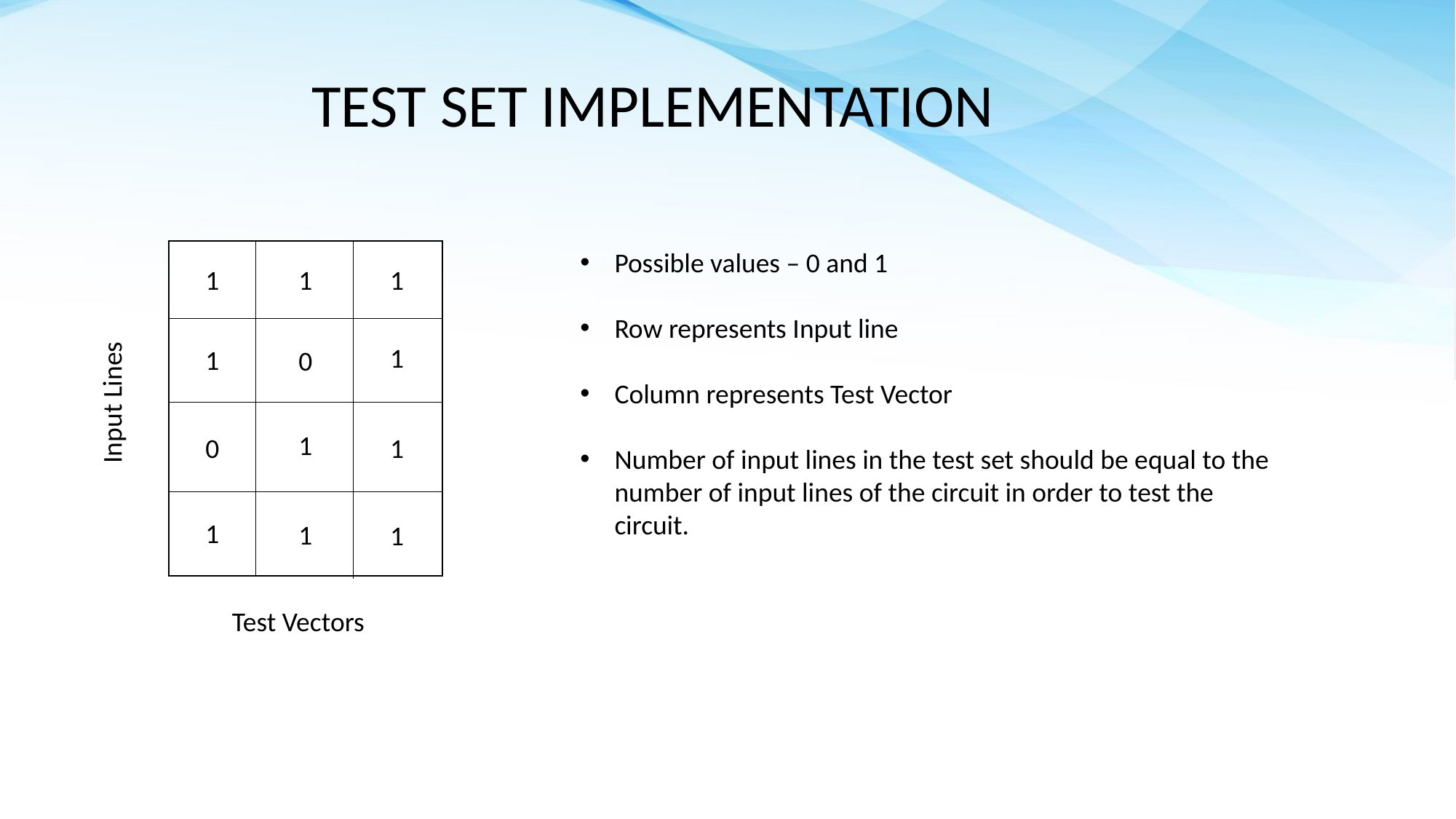

TEST SET IMPLEMENTATION
Possible values – 0 and 1

Row represents Input line

Column represents Test Vector

Number of input lines in the test set should be equal to the number of input lines of the circuit in order to test the circuit.

1
1
1
1
1
0
1
0
1
1
1
1
Input Lines
Test Vectors